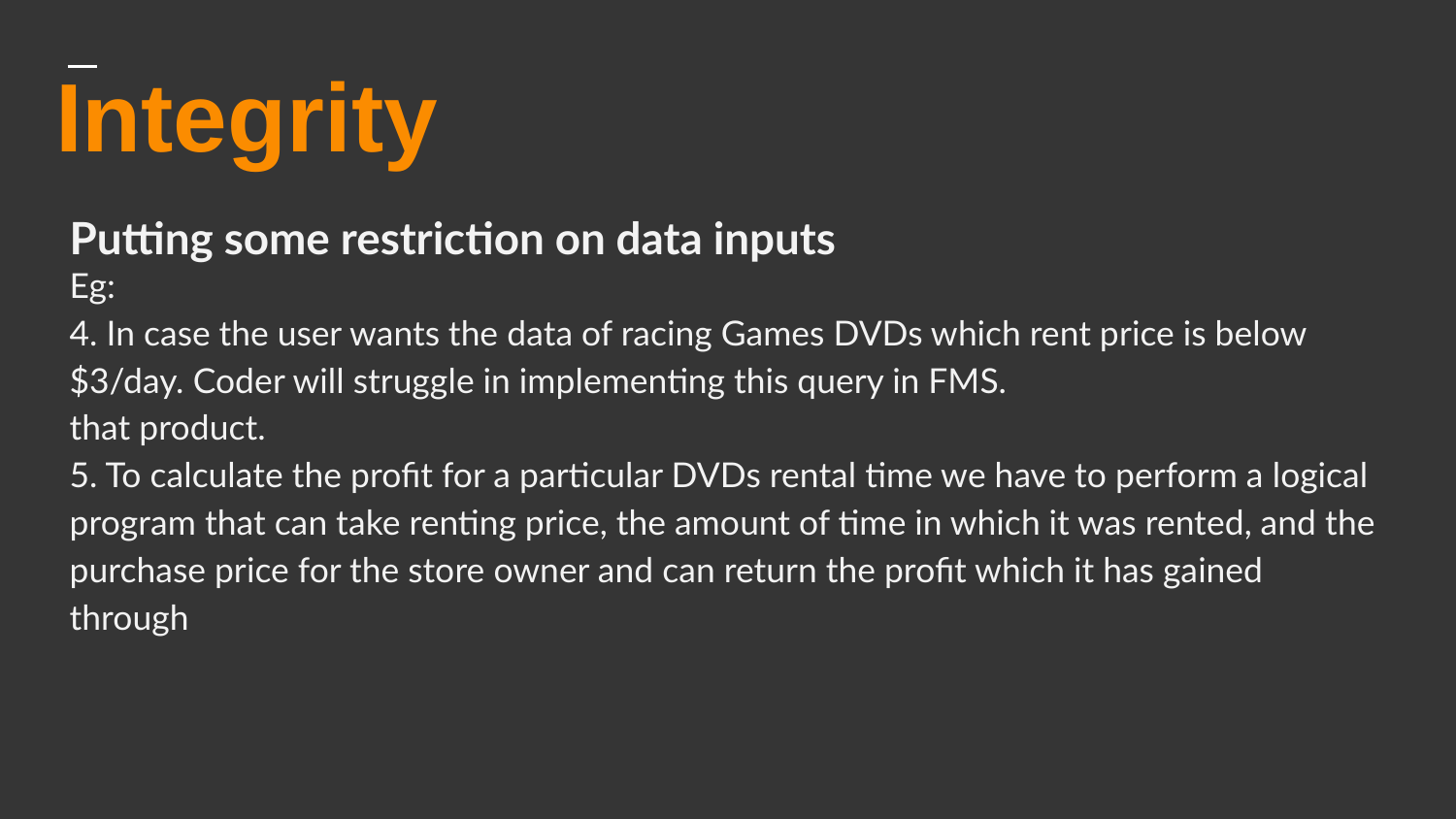

# Integrity

Putting some restriction on data inputs
Eg:
4. In case the user wants the data of racing Games DVDs which rent price is below
$3/day. Coder will struggle in implementing this query in FMS.
that product.
5. To calculate the profit for a particular DVDs rental time we have to perform a logical
program that can take renting price, the amount of time in which it was rented, and the
purchase price for the store owner and can return the profit which it has gained through